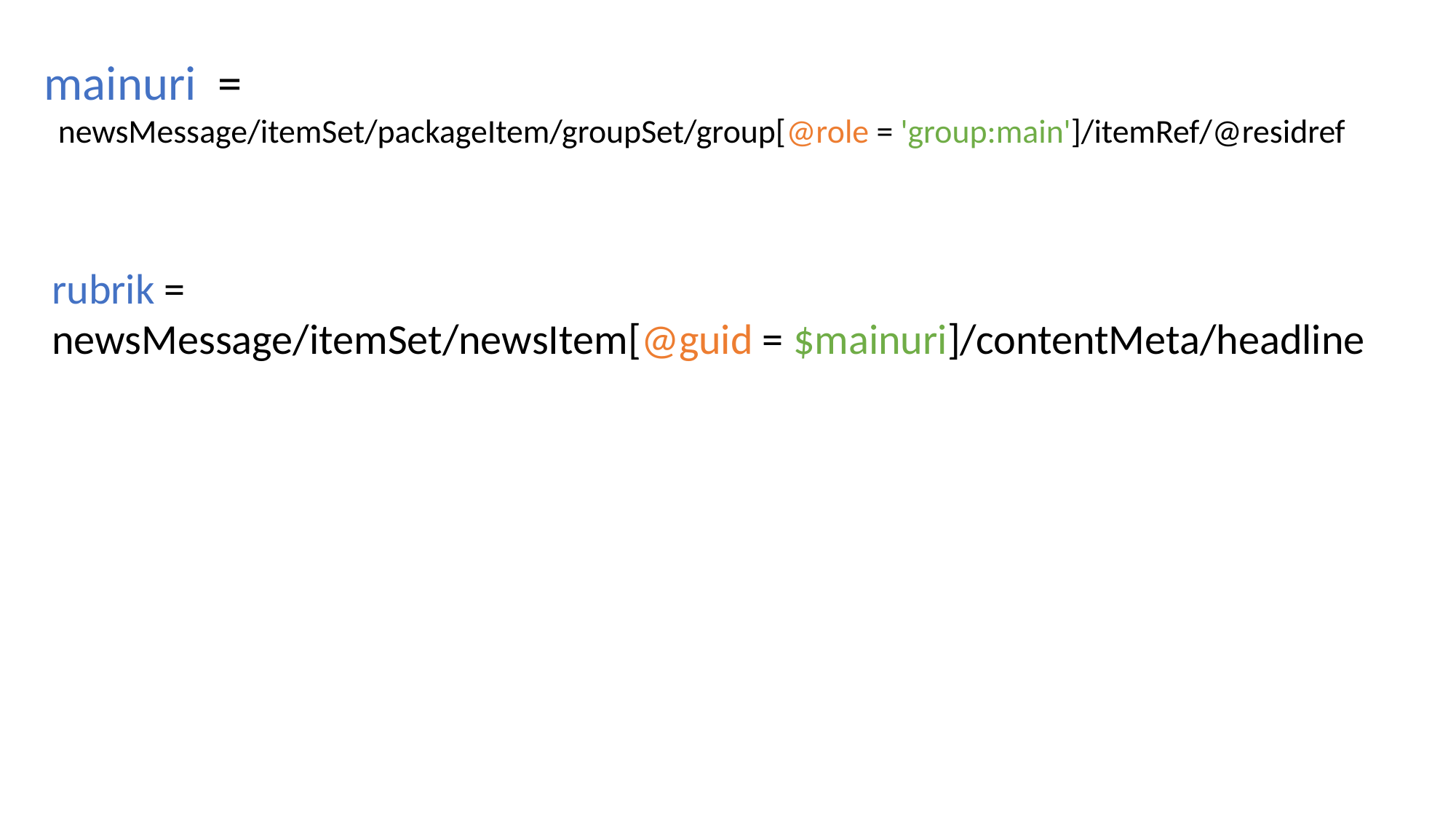

mainuri  =
  newsMessage/itemSet/packageItem/groupSet/group[@role = 'group:main']/itemRef/@residref
rubrik =
newsMessage/itemSet/newsItem[@guid = $mainuri]/contentMeta/headline